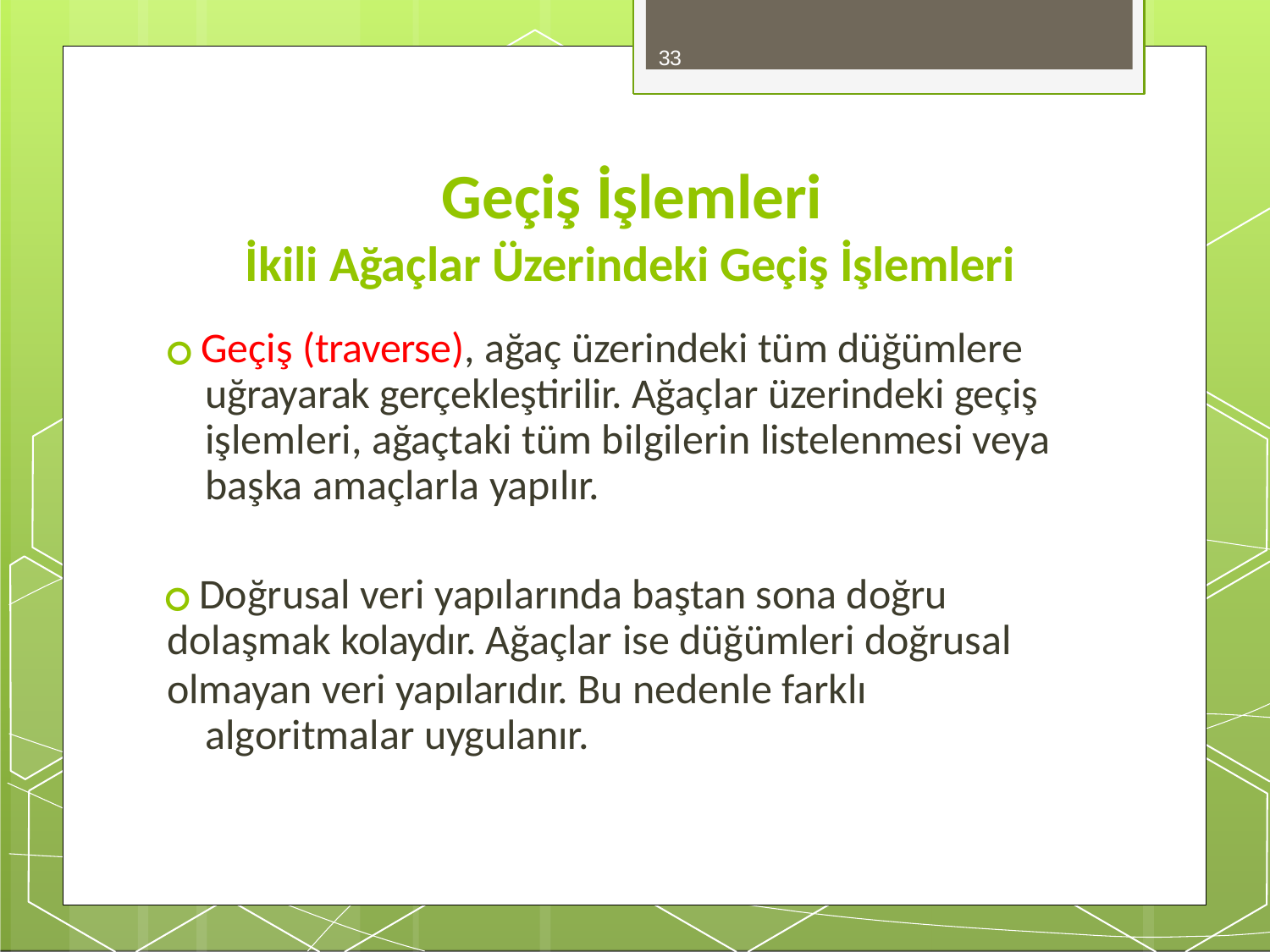

33
# Geçiş İşlemleri
İkili Ağaçlar Üzerindeki Geçiş İşlemleri
🞇 Geçiş (traverse), ağaç üzerindeki tüm düğümlere uğrayarak gerçekleştirilir. Ağaçlar üzerindeki geçiş işlemleri, ağaçtaki tüm bilgilerin listelenmesi veya başka amaçlarla yapılır.

🞇 Doğrusal veri yapılarında baştan sona doğru
dolaşmak kolaydır. Ağaçlar ise düğümleri doğrusal
olmayan veri yapılarıdır. Bu nedenle farklı algoritmalar uygulanır.